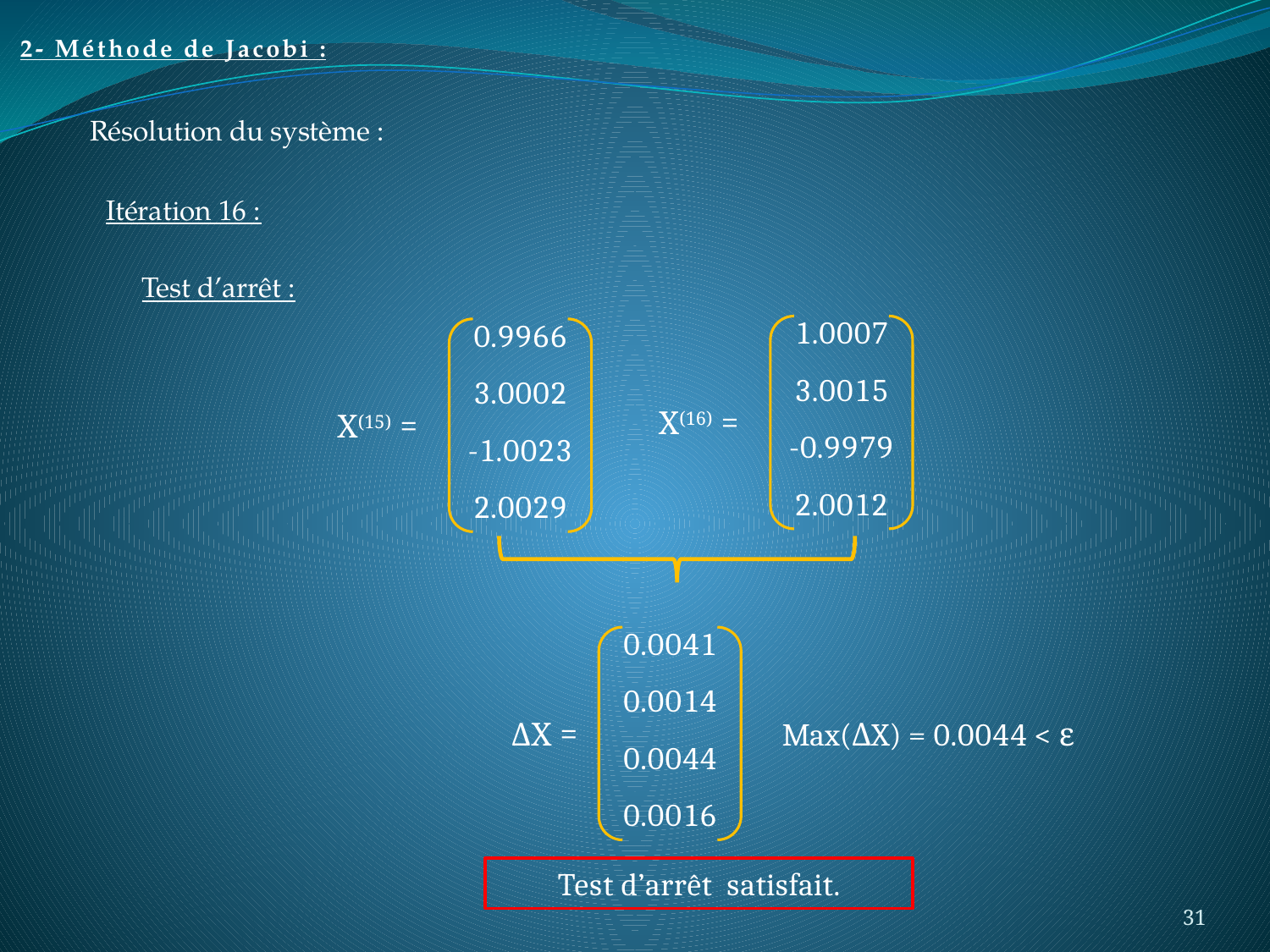

2- Méthode de Jacobi :
Résolution du système :
Itération 16 :
Test d’arrêt :
1.0007
3.0015
-0.9979
2.0012

X(16) =
0.9966
3.0002
-1.0023
2.0029

X(15) =

0.0041
0.0014
0.0044
0.0016

ΔX =
Max(ΔX) = 0.0044 < ε
Test d’arrêt  satisfait.
31